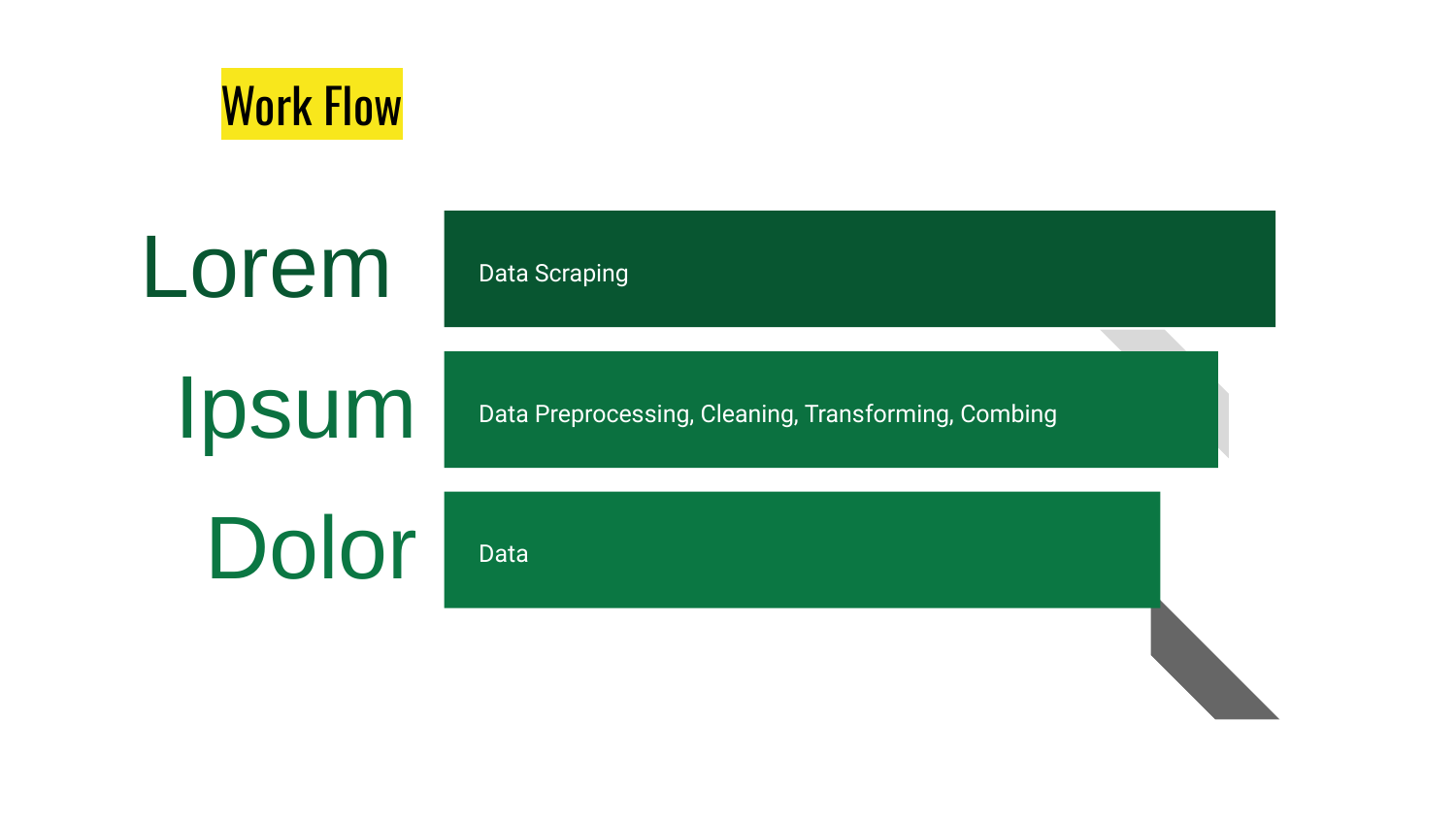

# Work Flow

Lorem
Data Scraping

Ipsum
Data Preprocessing, Cleaning, Transforming, Combing

Dolor
Data